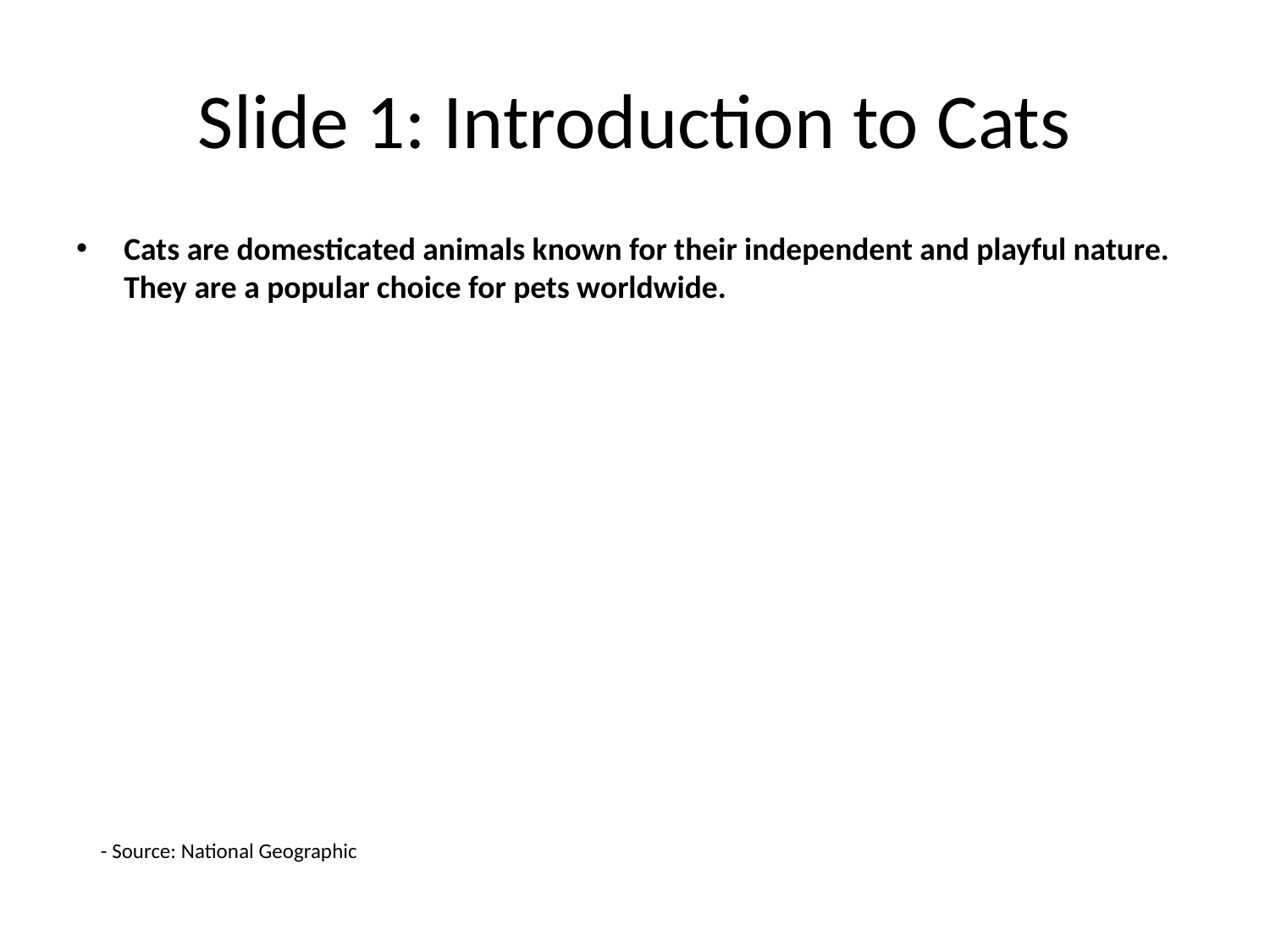

# Slide 1: Introduction to Cats
Cats are domesticated animals known for their independent and playful nature. They are a popular choice for pets worldwide.

- Source: National Geographic